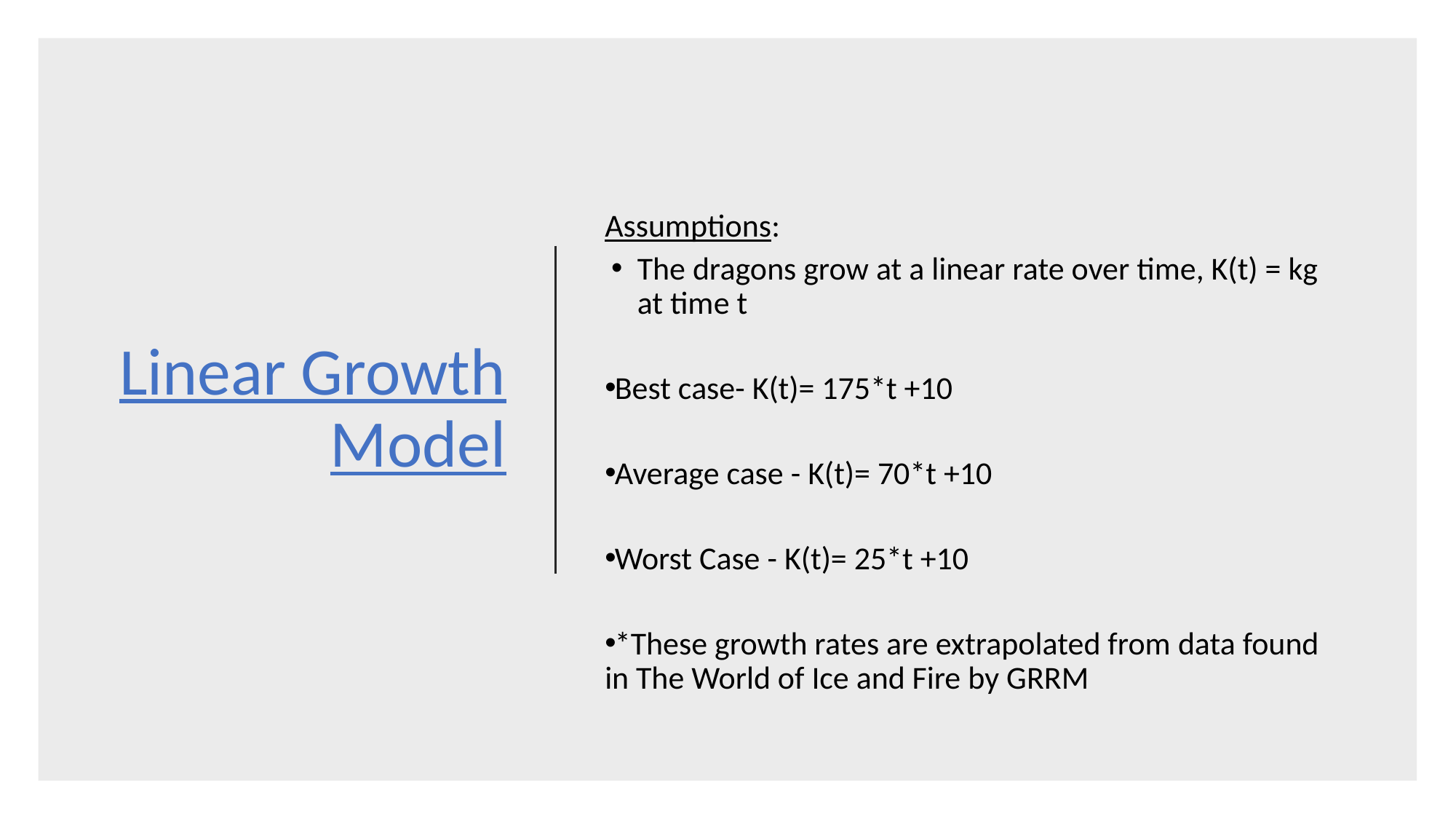

# Linear Growth Model

Assumptions:
The dragons grow at a linear rate over time, K(t) = kg at time t

Best case- K(t)= 175*t +10

Average case - K(t)= 70*t +10

Worst Case - K(t)= 25*t +10

*These growth rates are extrapolated from data found in The World of Ice and Fire by GRRM